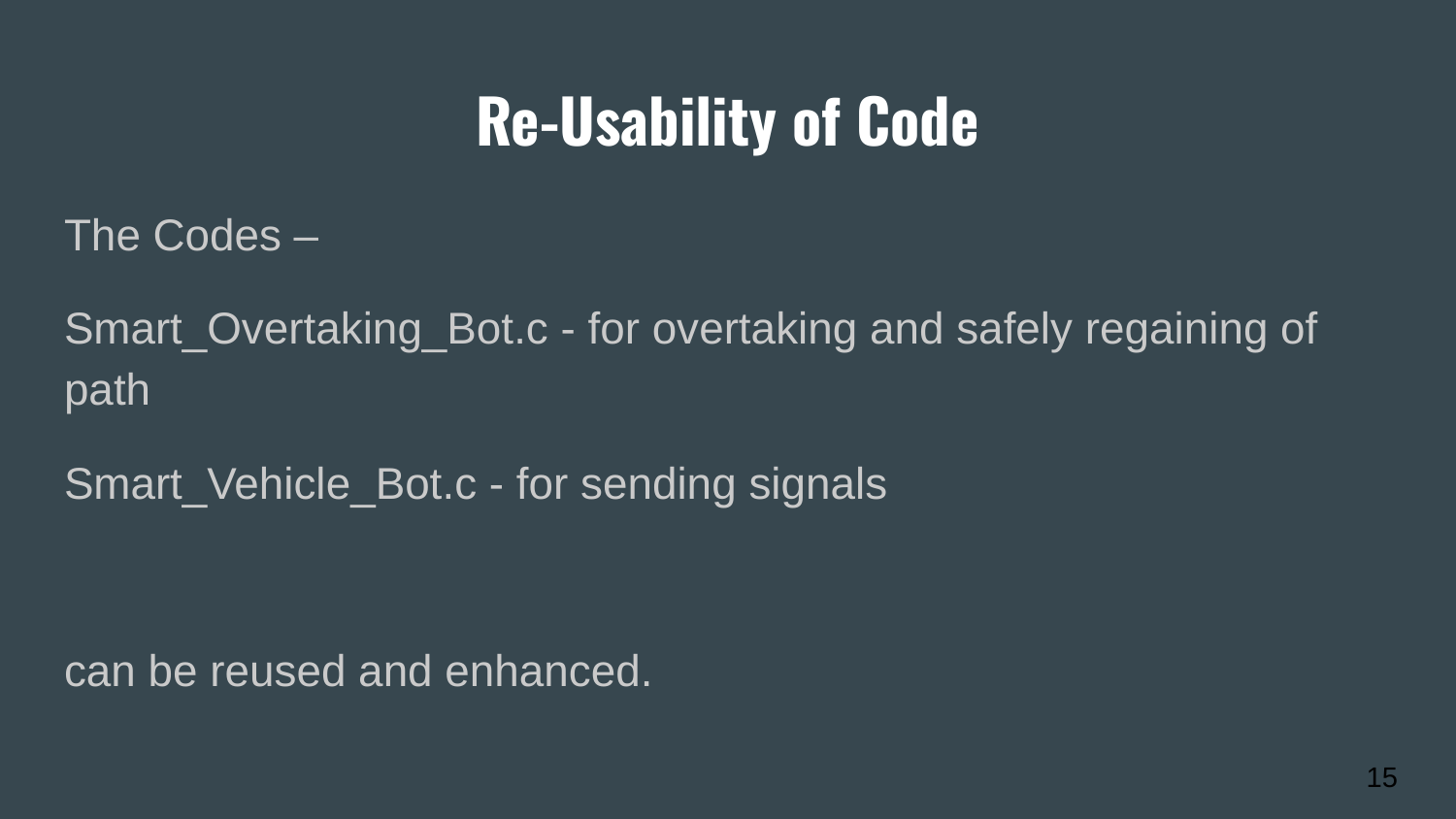

# Re-Usability of Code

The Codes –
Smart_Overtaking_Bot.c - for overtaking and safely regaining of path
Smart_Vehicle_Bot.c - for sending signals

can be reused and enhanced.
15